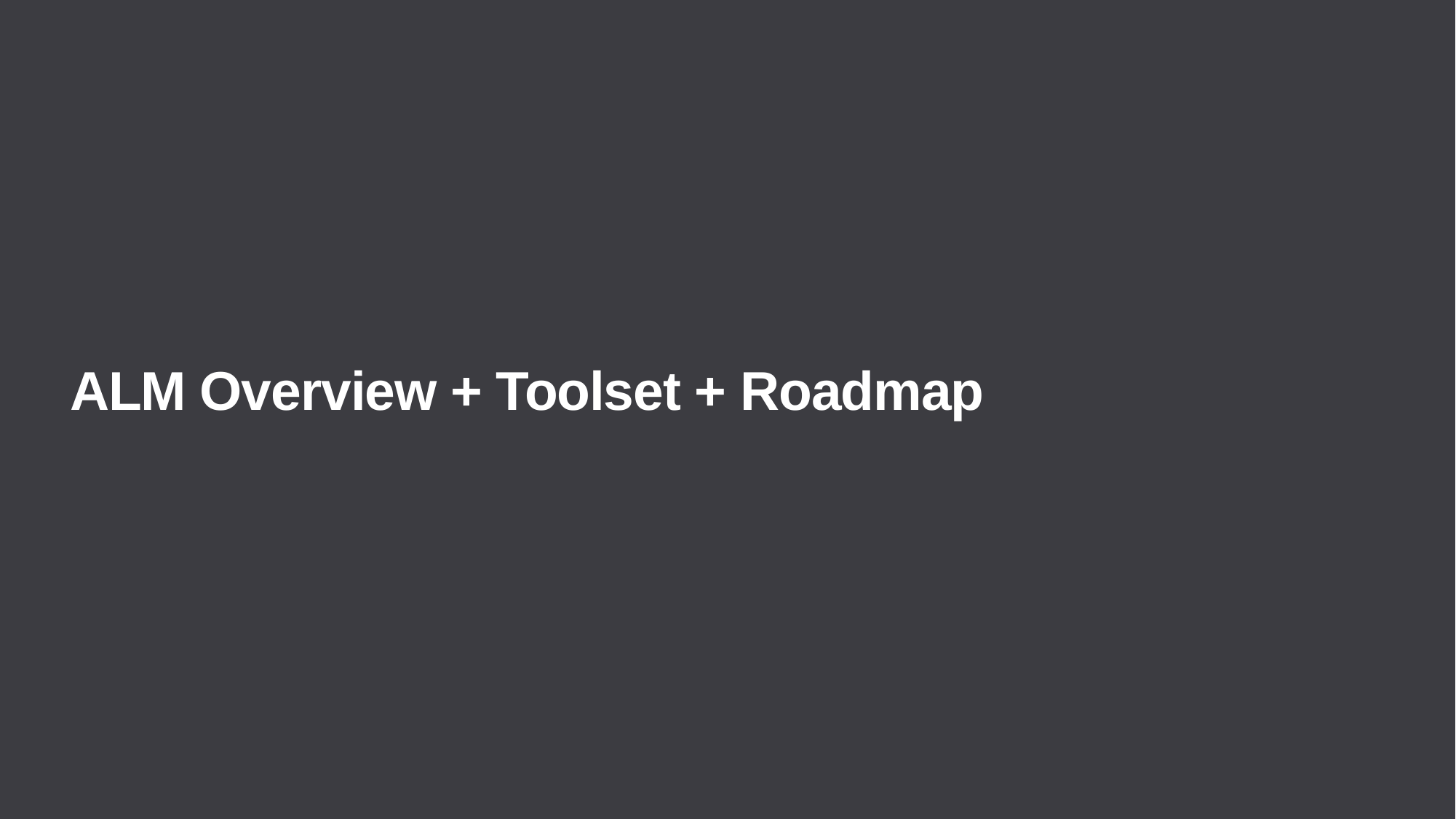

# ALM Overview + Toolset + Roadmap